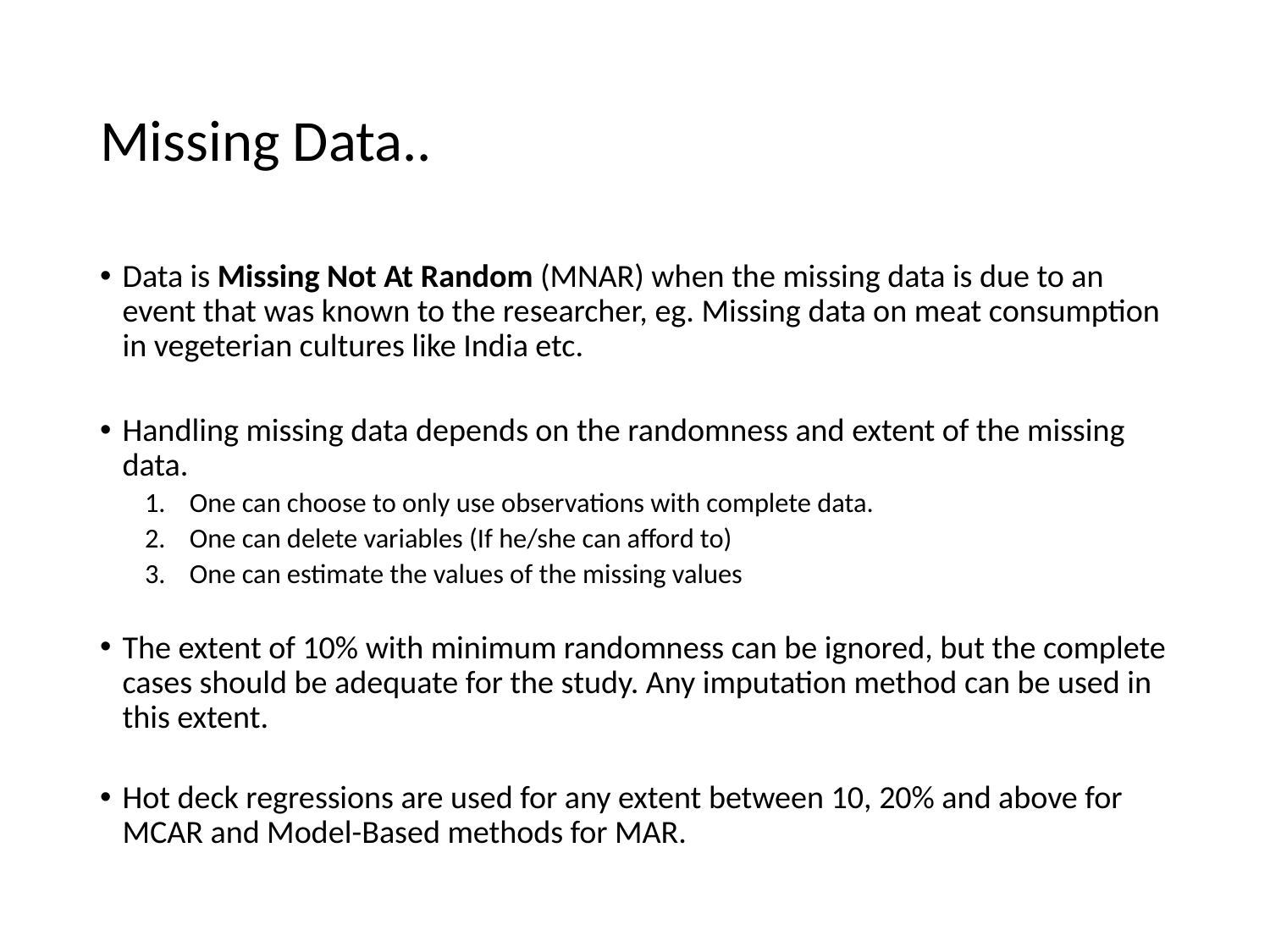

# Missing Data..
Data is Missing Not At Random (MNAR) when the missing data is due to an event that was known to the researcher, eg. Missing data on meat consumption in vegeterian cultures like India etc.
Handling missing data depends on the randomness and extent of the missing data.
One can choose to only use observations with complete data.
One can delete variables (If he/she can afford to)
One can estimate the values of the missing values
The extent of 10% with minimum randomness can be ignored, but the complete cases should be adequate for the study. Any imputation method can be used in this extent.
Hot deck regressions are used for any extent between 10, 20% and above for MCAR and Model-Based methods for MAR.